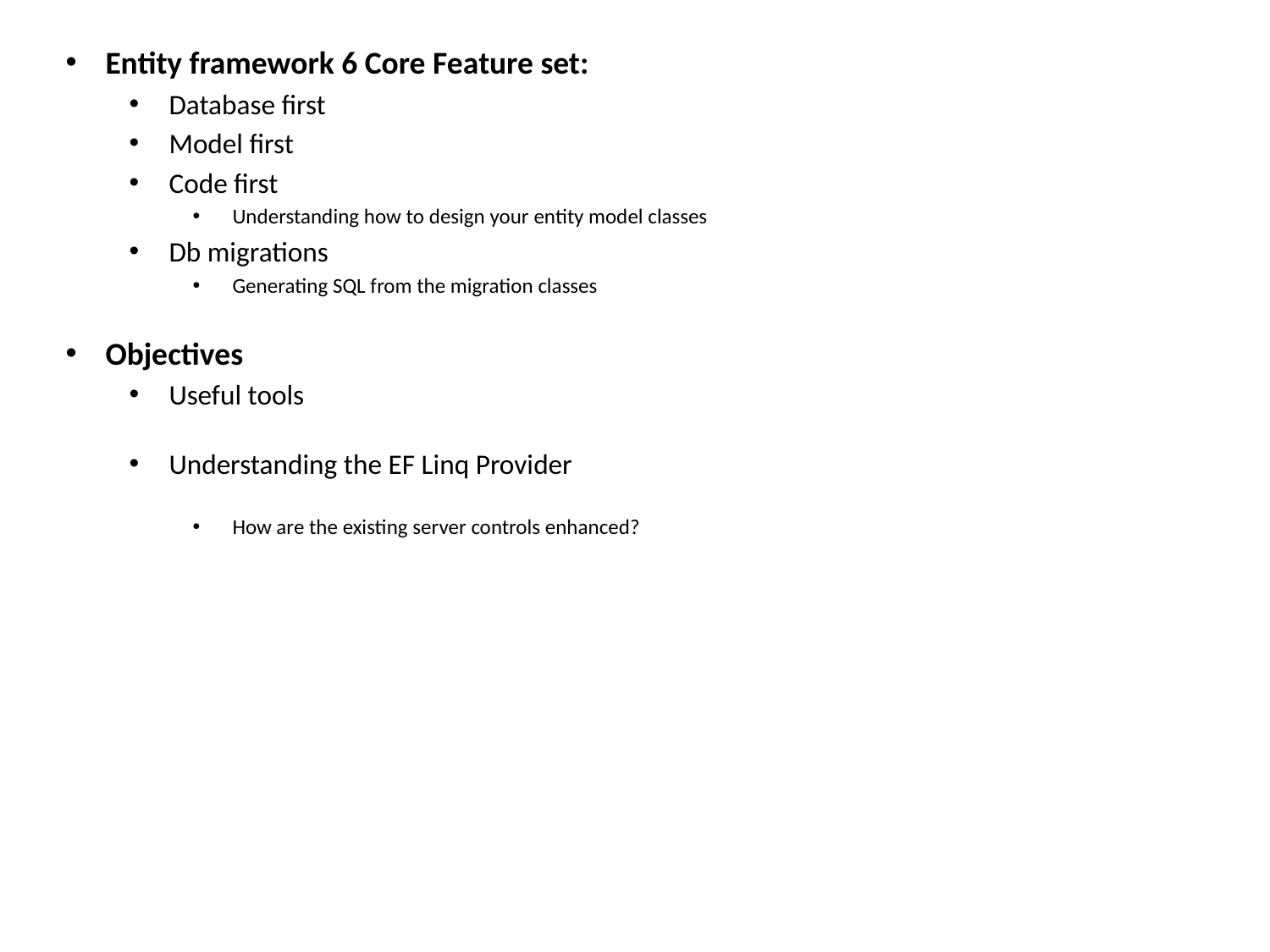

Entity framework 6 Core Feature set:
Database first
Model first
Code first
Understanding how to design your entity model classes
Db migrations
Generating SQL from the migration classes

Objectives
Useful tools

Understanding the EF Linq Provider

How are the existing server controls enhanced?